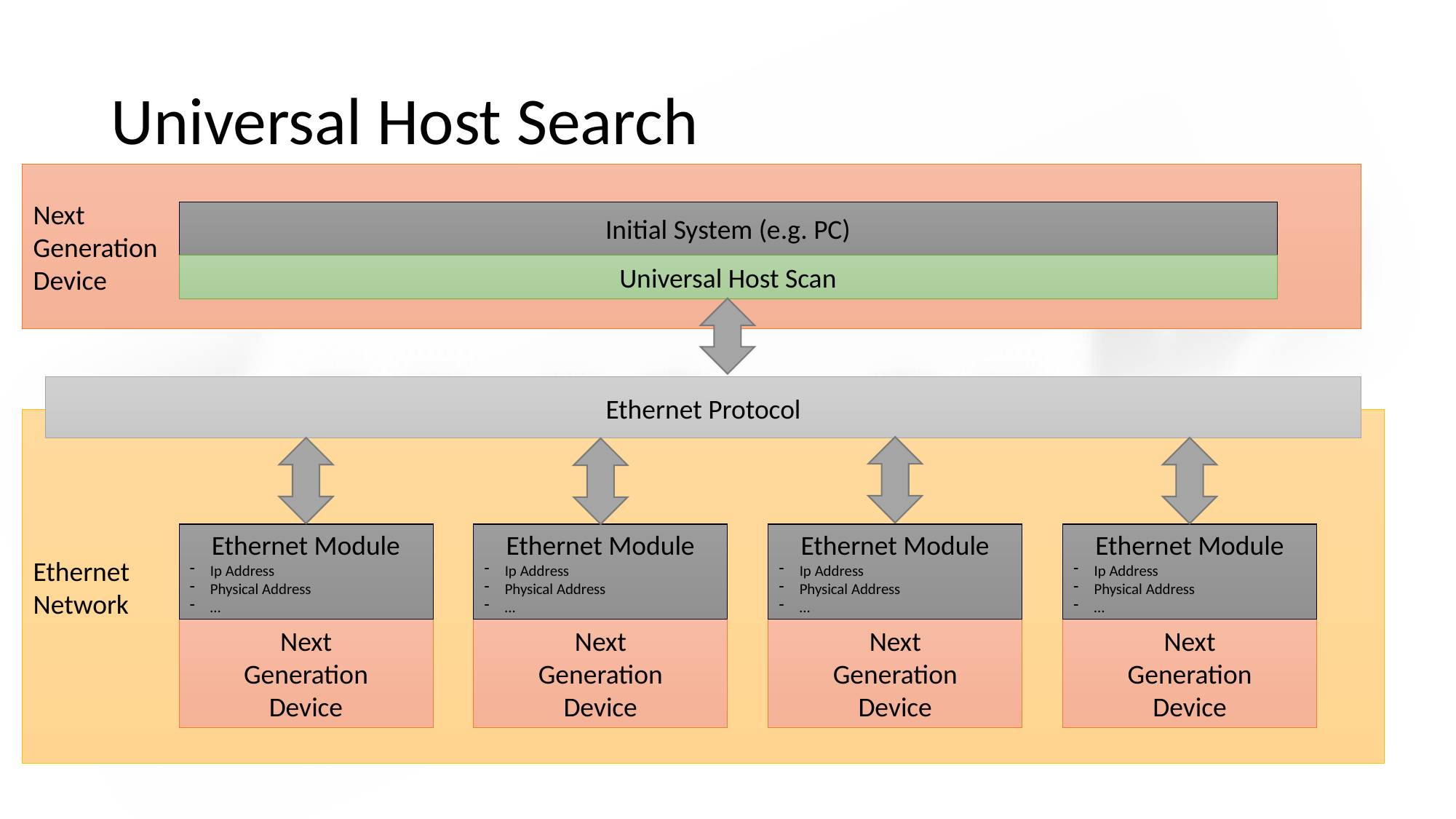

# Universal Host Search
Next
Generation
Device
Initial System (e.g. PC)
Universal Host Scan

Ethernet Protocol
Ethernet
Network

Ethernet Module
Ip Address
Physical Address
…
Ethernet Module
Ip Address
Physical Address
…
Ethernet Module
Ip Address
Physical Address
…
Ethernet Module
Ip Address
Physical Address
…
Next
Generation
Device
Next
Generation
Device
Next
Generation
Device
Next
Generation
Device
Next
Generation
Device